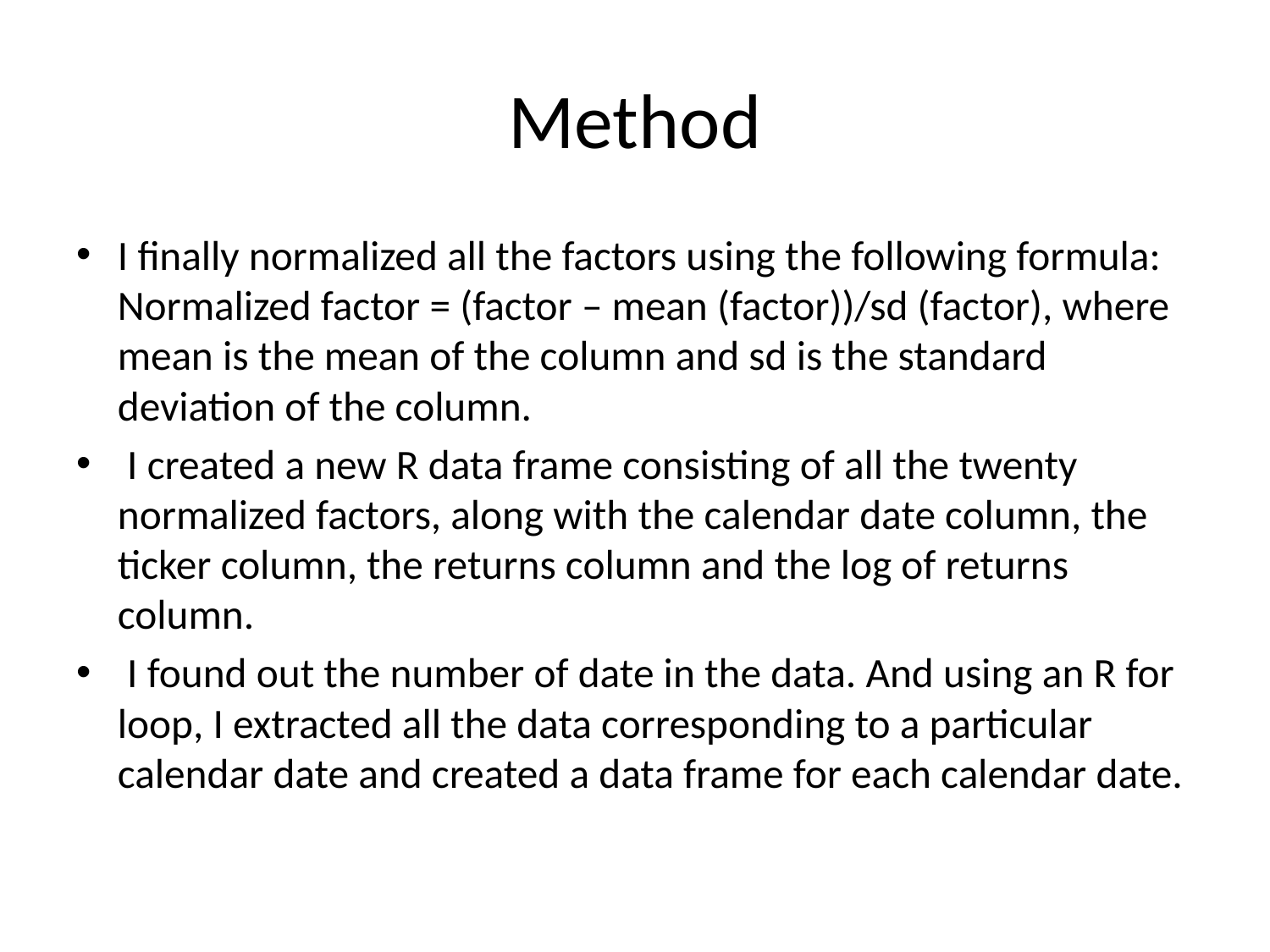

# Method
I finally normalized all the factors using the following formula: Normalized factor = (factor – mean (factor))/sd (factor), where mean is the mean of the column and sd is the standard deviation of the column.
 I created a new R data frame consisting of all the twenty normalized factors, along with the calendar date column, the ticker column, the returns column and the log of returns column.
 I found out the number of date in the data. And using an R for loop, I extracted all the data corresponding to a particular calendar date and created a data frame for each calendar date.